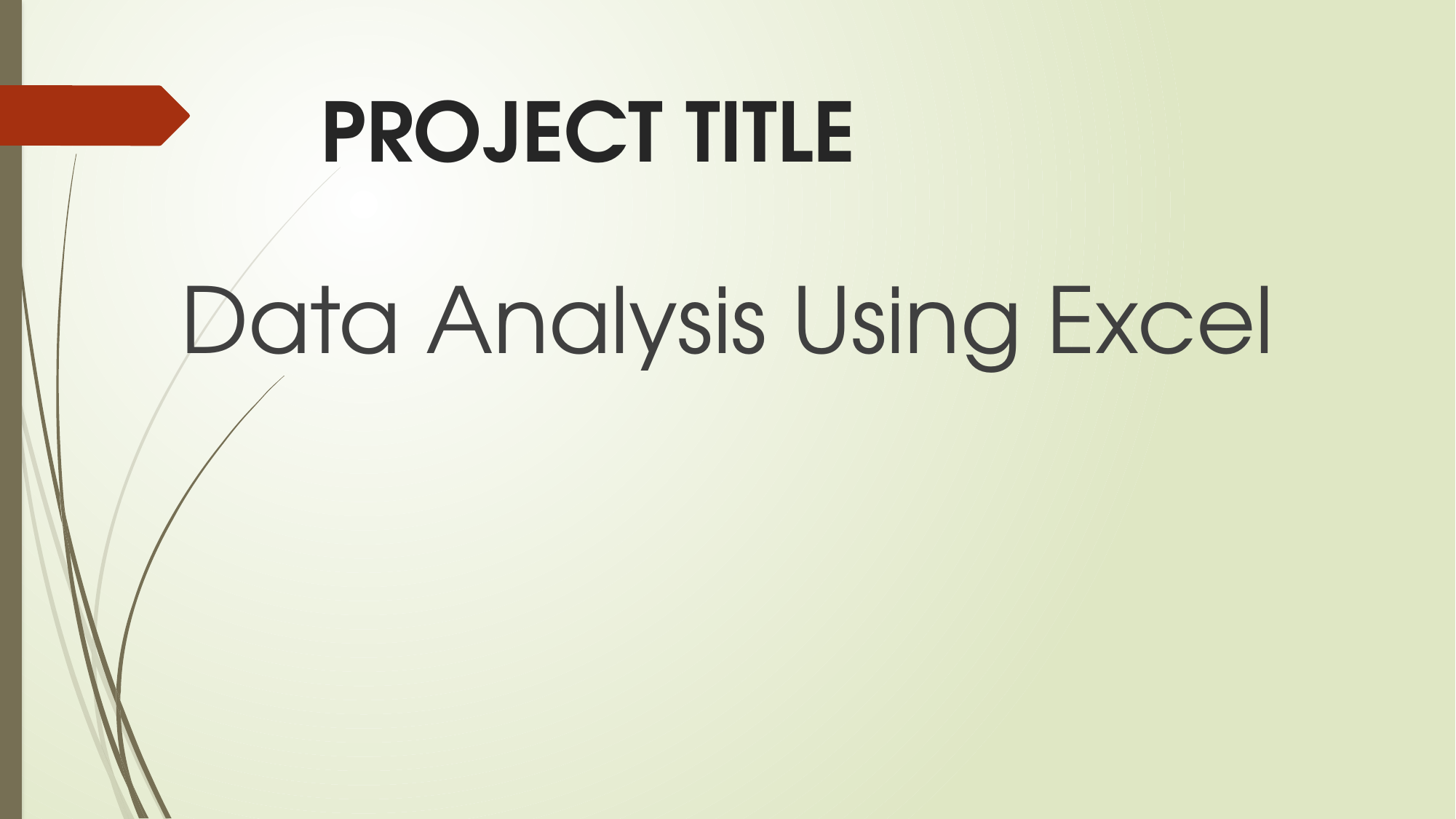

# PROJECT TITLE
Data Analysis Using Excel